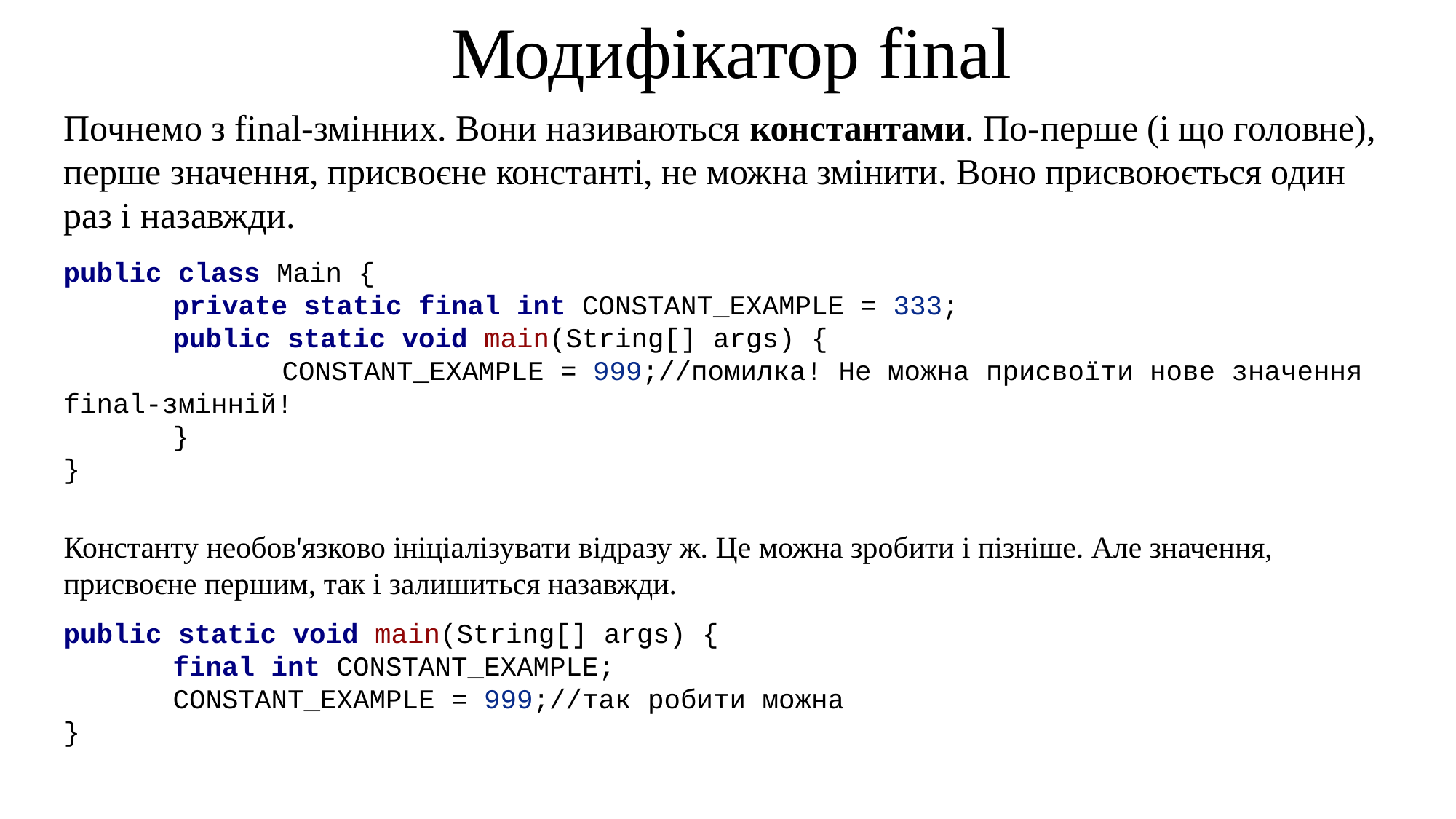

Модифікатор final
Почнемо з final-змінних. Вони називаються константами. По-перше (і що головне), перше значення, присвоєне константі, не можна змінити. Воно присвоюється один раз і назавжди.
public class Main {
	private static final int CONSTANT_EXAMPLE = 333;
	public static void main(String[] args) {
		CONSTANT_EXAMPLE = 999;//помилка! Не можна присвоїти нове значення final-змінній!
	}
}
Константу необов'язково ініціалізувати відразу ж. Це можна зробити і пізніше. Але значення, присвоєне першим, так і залишиться назавжди.
public static void main(String[] args) {
	final int CONSTANT_EXAMPLE;
	CONSTANT_EXAMPLE = 999;//так робити можна
}